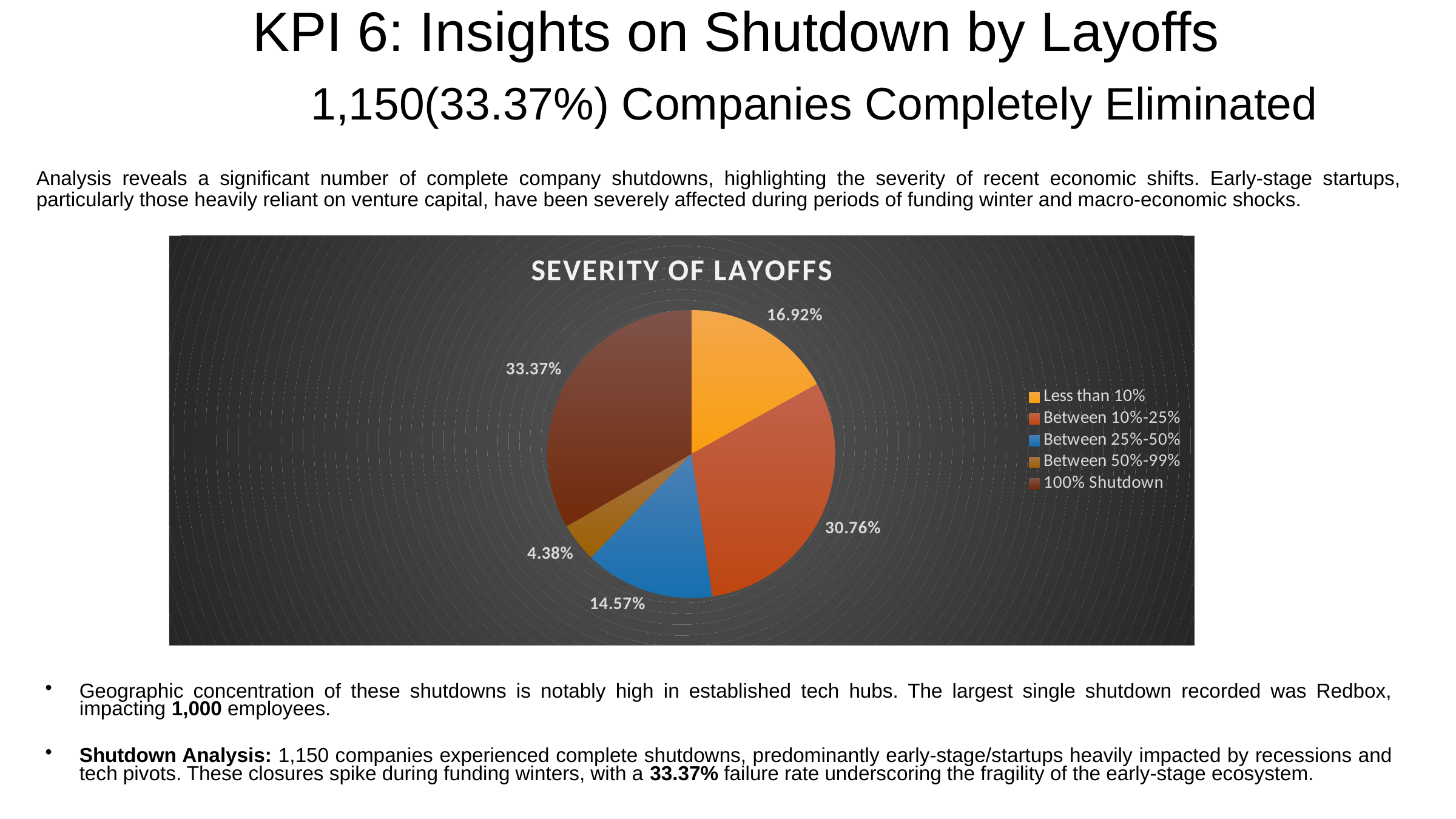

KPI 6: Insights on Shutdown by Layoffs
1,150(33.37%) Companies Completely Eliminated
Analysis reveals a significant number of complete company shutdowns, highlighting the severity of recent economic shifts. Early-stage startups, particularly those heavily reliant on venture capital, have been severely affected during periods of funding winter and macro-economic shocks.

### Chart: SEVERITY OF LAYOFFS

| Category | %Total |
|---|---|
| Less than 10% | 0.16918165989553105 |
| Between 10%-25% | 0.3076030179918746 |
| Between 25%-50% | 0.1456761462565293 |
| Between 50%-99% | 0.04381892048752176 |
| 100% Shutdown | 0.3337202553685432 |
Geographic concentration of these shutdowns is notably high in established tech hubs. The largest single shutdown recorded was Redbox, impacting 1,000 employees.
Shutdown Analysis: 1,150 companies experienced complete shutdowns, predominantly early-stage/startups heavily impacted by recessions and tech pivots. These closures spike during funding winters, with a 33.37% failure rate underscoring the fragility of the early-stage ecosystem.